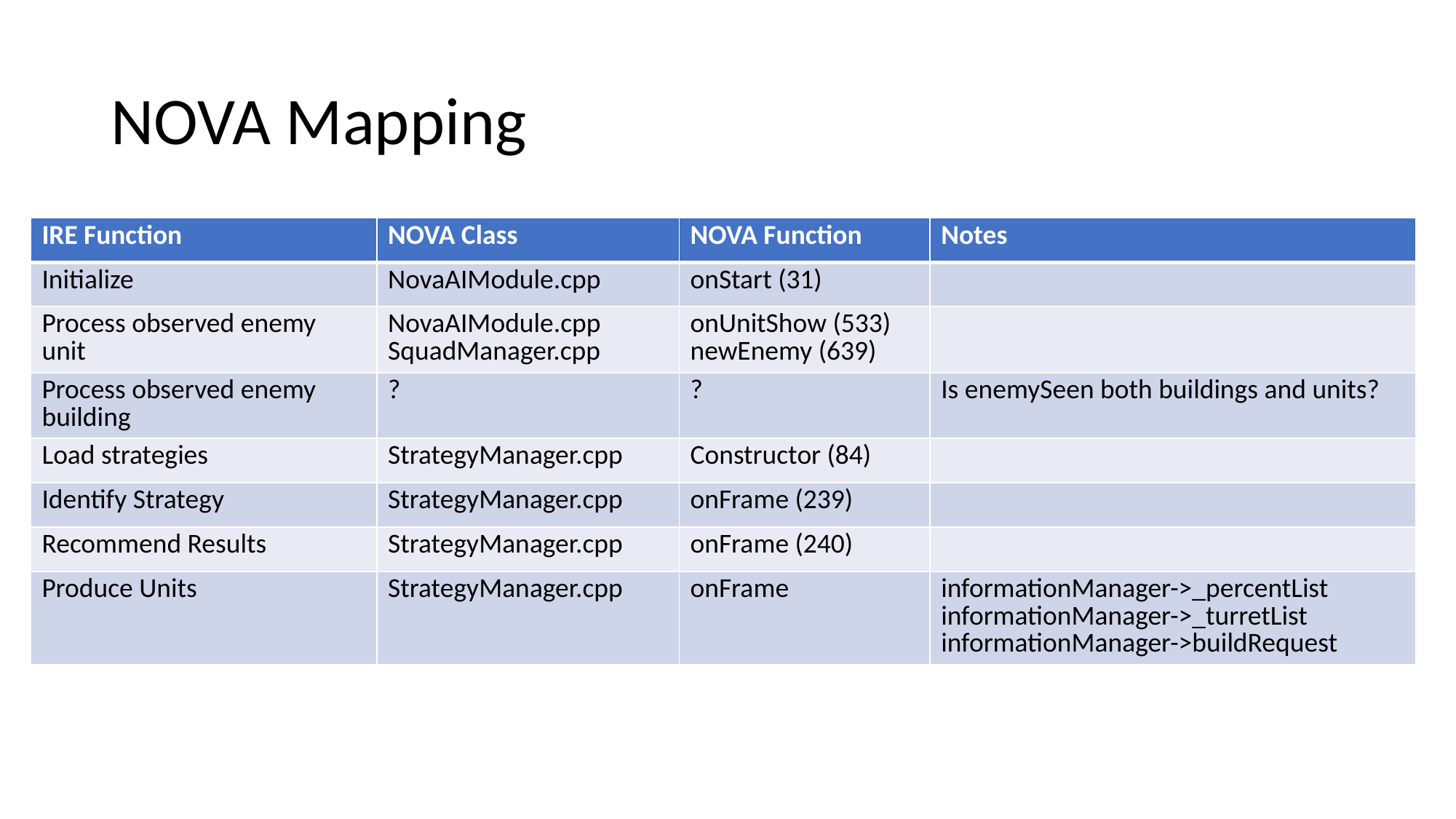

# NOVA Mapping
| IRE Function | NOVA Class | NOVA Function | Notes |
| --- | --- | --- | --- |
| Initialize | NovaAIModule.cpp | onStart (31) |  |
| Process observed enemy unit | NovaAIModule.cpp SquadManager.cpp | onUnitShow (533) newEnemy (639) |  |
| Process observed enemy building | ? | ? | Is enemySeen both buildings and units? |
| Load strategies | StrategyManager.cpp | Constructor (84) |  |
| Identify Strategy | StrategyManager.cpp | onFrame (239) |  |
| Recommend Results | StrategyManager.cpp | onFrame (240) |  |
| Produce Units | StrategyManager.cpp | onFrame | informationManager->\_percentList informationManager->\_turretList informationManager->buildRequest |